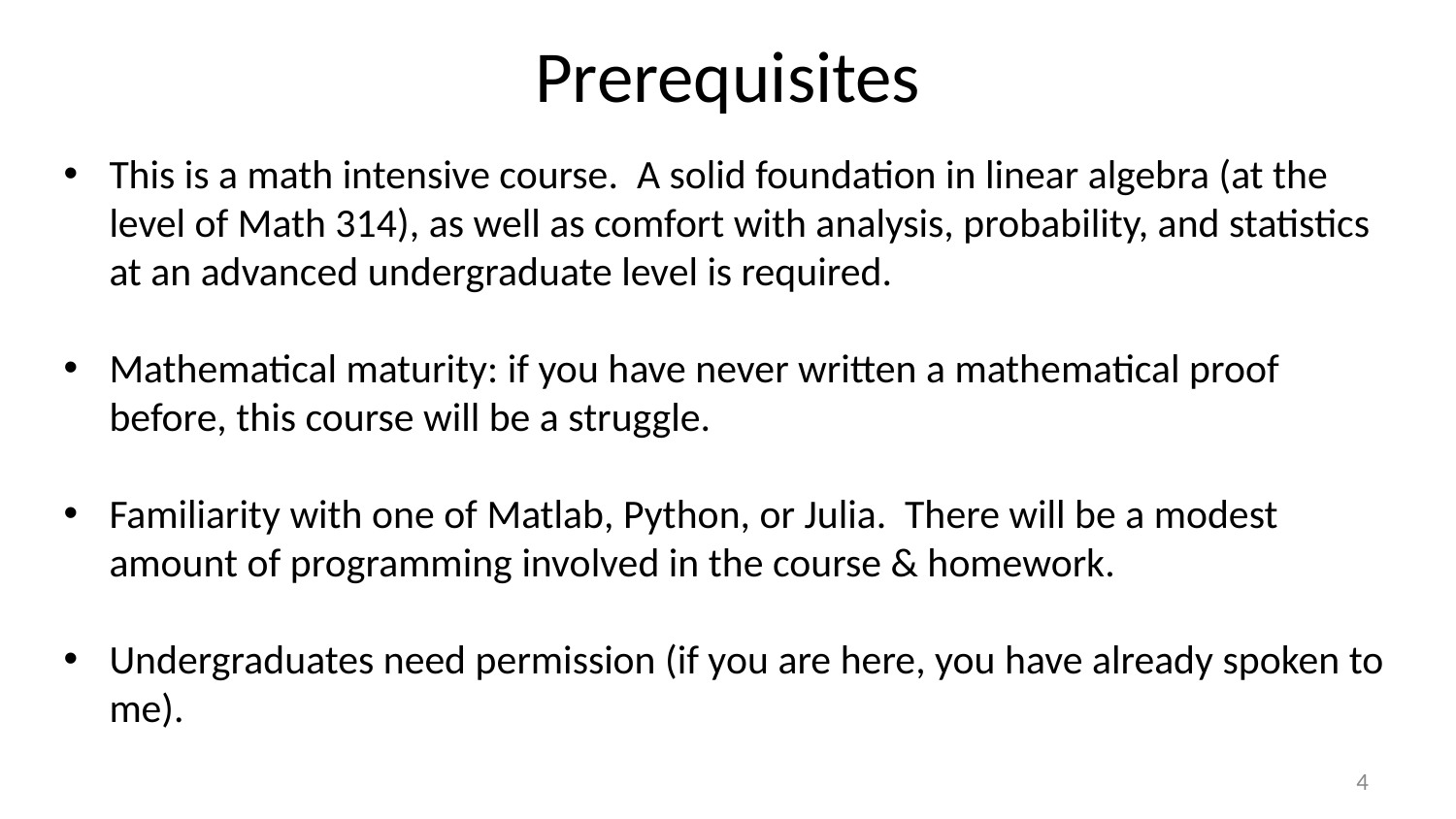

Prerequisites
This is a math intensive course.  A solid foundation in linear algebra (at the level of Math 314), as well as comfort with analysis, probability, and statistics at an advanced undergraduate level is required.

Mathematical maturity: if you have never written a mathematical proof before, this course will be a struggle.

Familiarity with one of Matlab, Python, or Julia.  There will be a modest amount of programming involved in the course & homework.

Undergraduates need permission (if you are here, you have already spoken to me).
4